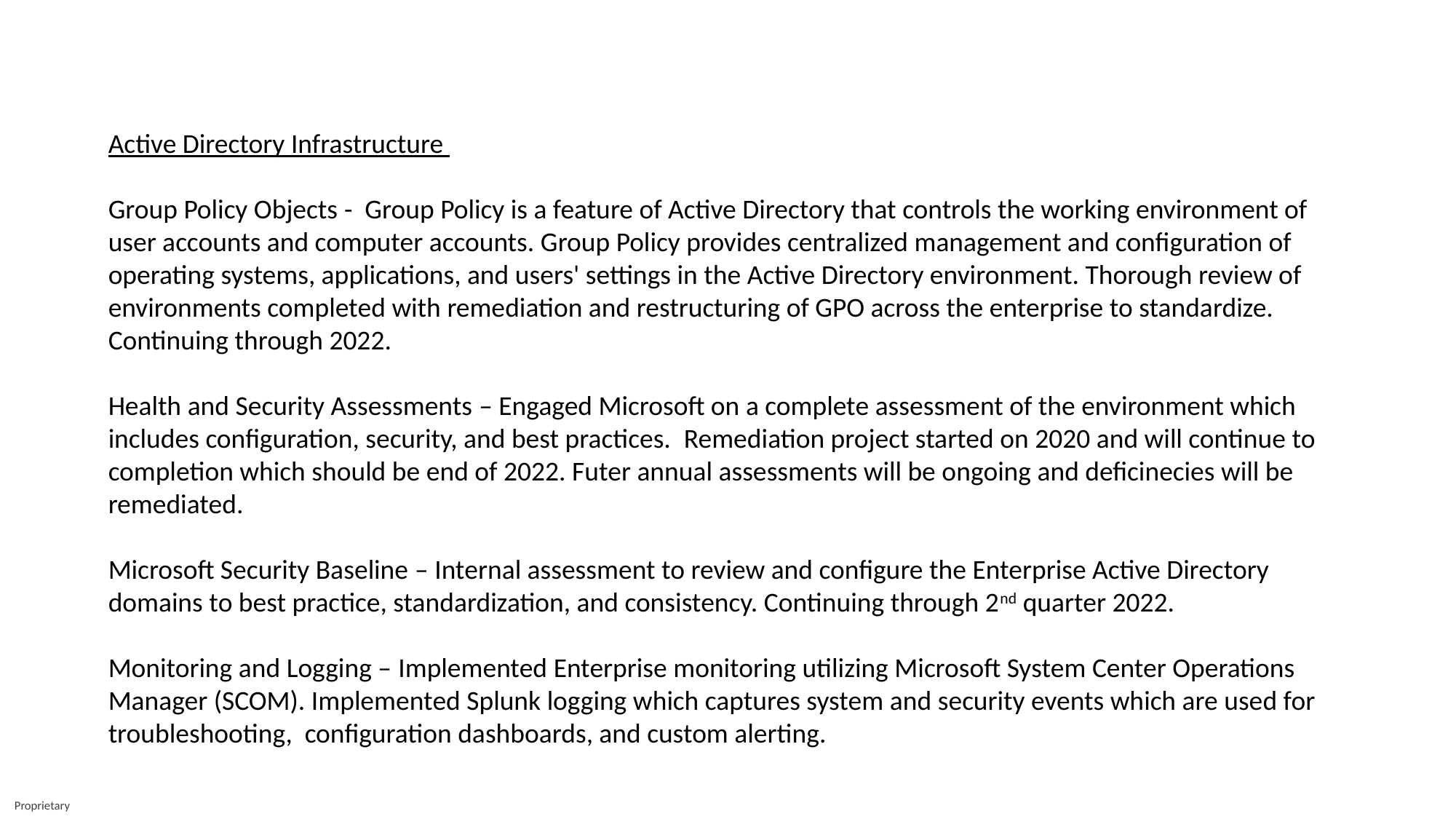

Active Directory Infrastructure

Group Policy Objects -  Group Policy is a feature of Active Directory that controls the working environment of user accounts and computer accounts. Group Policy provides centralized management and configuration of operating systems, applications, and users' settings in the Active Directory environment. Thorough review of environments completed with remediation and restructuring of GPO across the enterprise to standardize. Continuing through 2022.

Health and Security Assessments – Engaged Microsoft on a complete assessment of the environment which includes configuration, security, and best practices.  Remediation project started on 2020 and will continue to completion which should be end of 2022. Futer annual assessments will be ongoing and deficinecies will be remediated.

Microsoft Security Baseline – Internal assessment to review and configure the Enterprise Active Directory domains to best practice, standardization, and consistency. Continuing through 2nd quarter 2022.

Monitoring and Logging – Implemented Enterprise monitoring utilizing Microsoft System Center Operations Manager (SCOM). Implemented Splunk logging which captures system and security events which are used for troubleshooting,  configuration dashboards, and custom alerting.